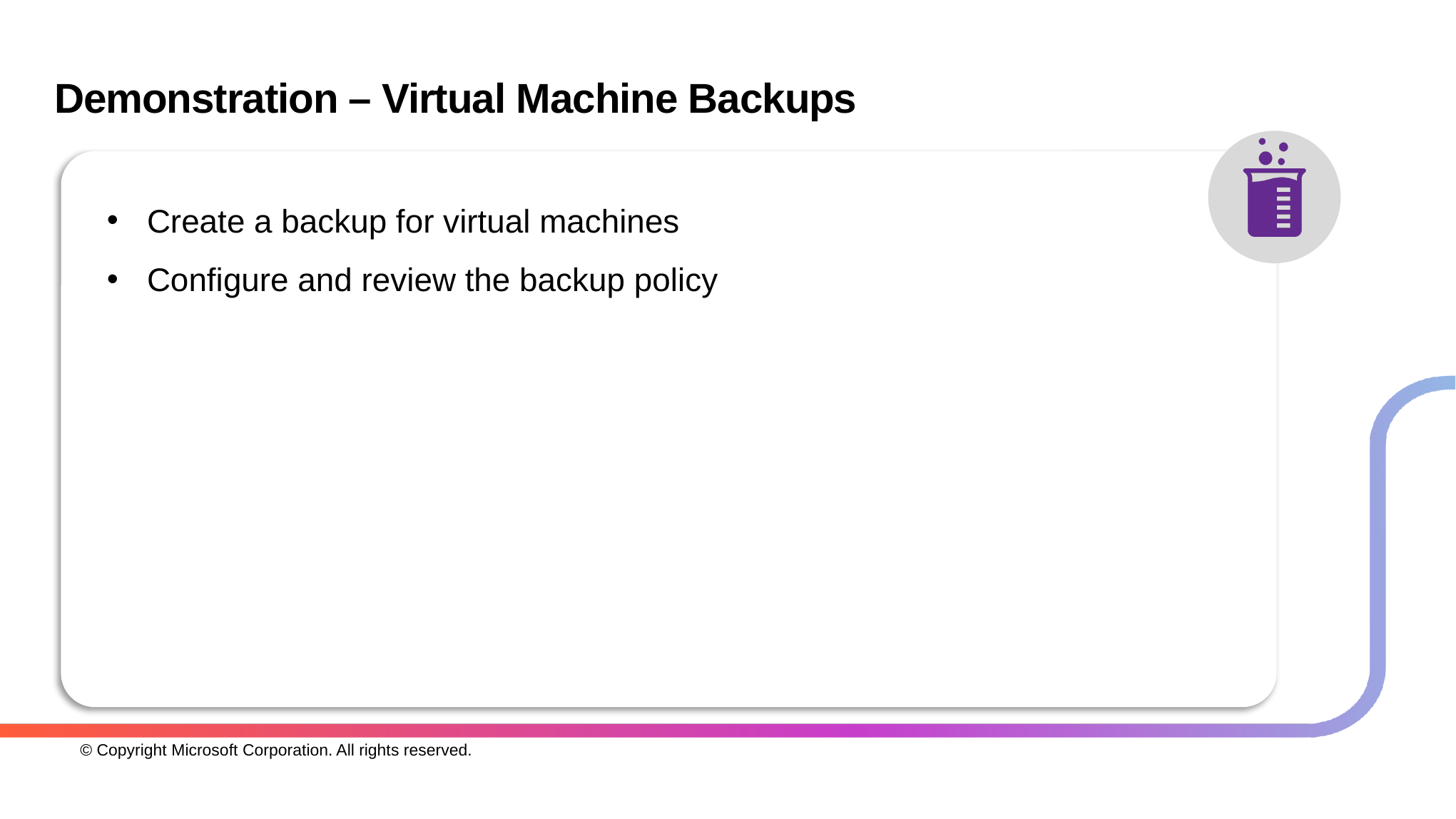

# Demonstration – Virtual Machine Backups
Create a backup for virtual machines
Configure and review the backup policy